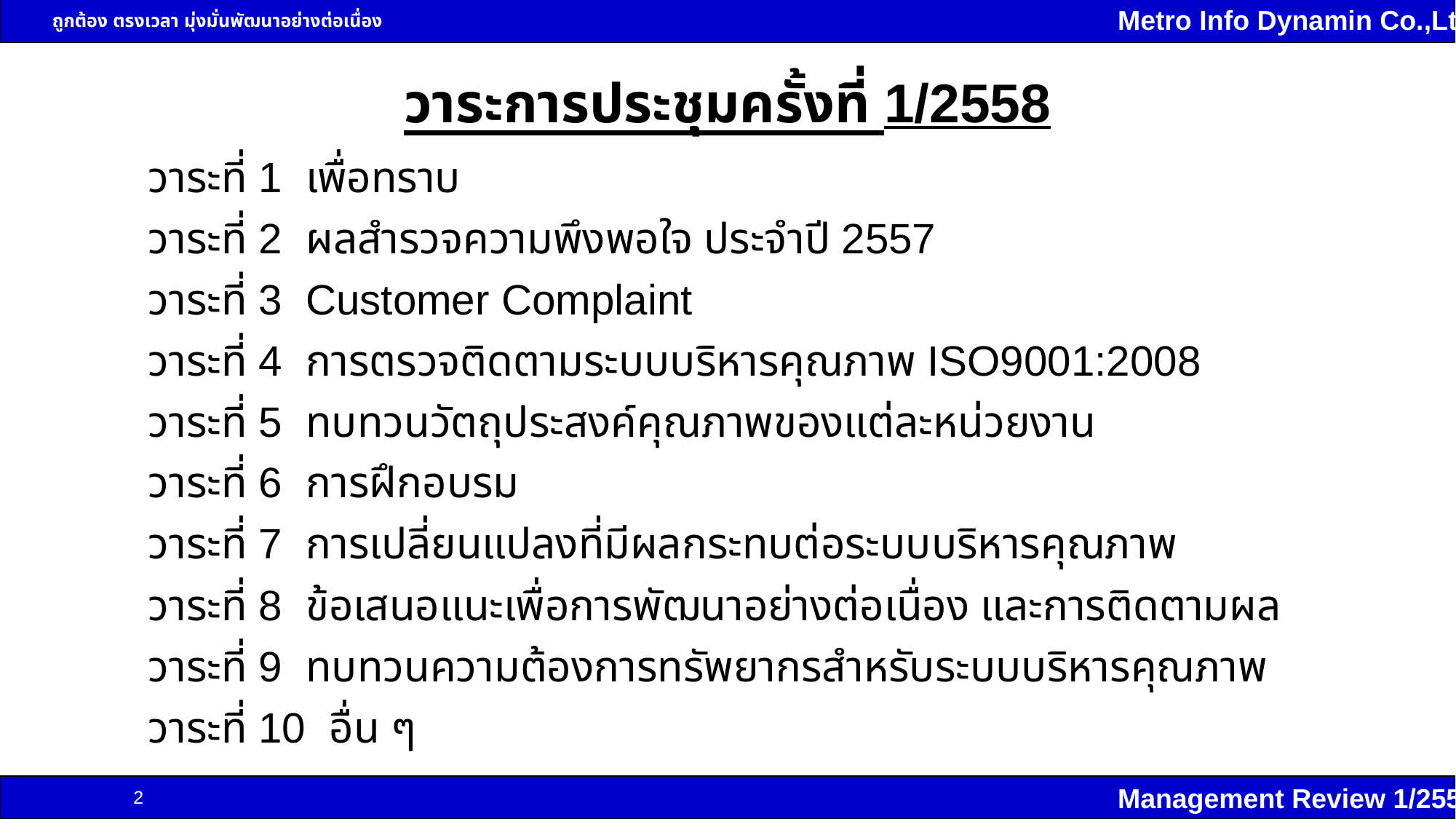

# วาระการประชุมครั้งที่ 1/2558
วาระที่ 1  เพื่อทราบ
วาระที่ 2  ผลสำรวจความพึงพอใจ ประจำปี 2557
วาระที่ 3  Customer Complaint
วาระที่ 4  การตรวจติดตามระบบบริหารคุณภาพ ISO9001:2008
วาระที่ 5  ทบทวนวัตถุประสงค์คุณภาพของแต่ละหน่วยงาน
วาระที่ 6  การฝึกอบรม
วาระที่ 7  การเปลี่ยนแปลงที่มีผลกระทบต่อระบบบริหารคุณภาพ
วาระที่ 8  ข้อเสนอแนะเพื่อการพัฒนาอย่างต่อเนื่อง และการติดตามผล
วาระที่ 9  ทบทวนความต้องการทรัพยากรสำหรับระบบบริหารคุณภาพ
วาระที่ 10  อื่น ๆ